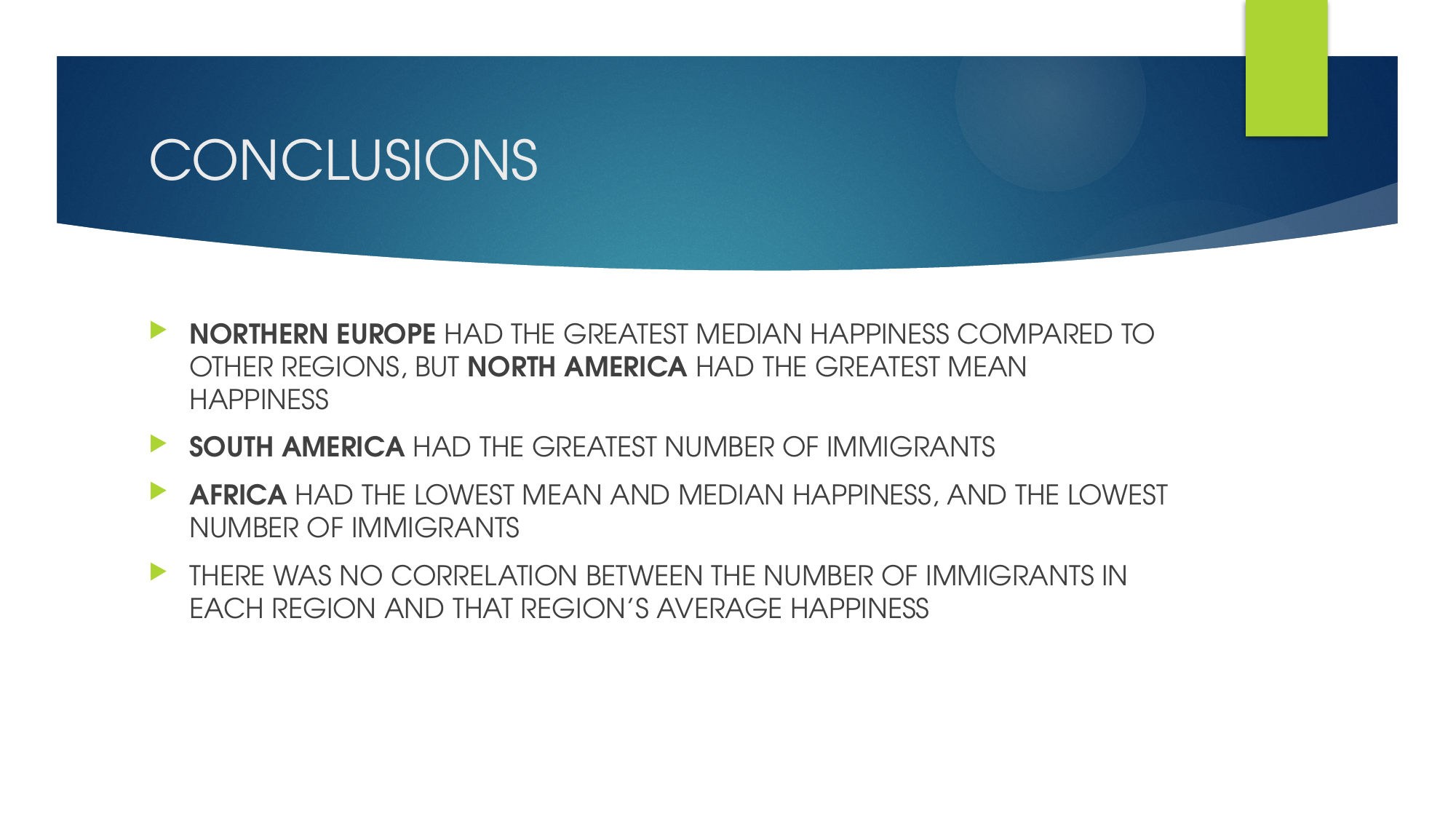

# CONCLUSIONS
NORTHERN EUROPE HAD THE GREATEST MEDIAN HAPPINESS COMPARED TO OTHER REGIONS, BUT NORTH AMERICA HAD THE GREATEST MEAN HAPPINESS
SOUTH AMERICA HAD THE GREATEST NUMBER OF IMMIGRANTS
AFRICA HAD THE LOWEST MEAN AND MEDIAN HAPPINESS, AND THE LOWEST NUMBER OF IMMIGRANTS
THERE WAS NO CORRELATION BETWEEN THE NUMBER OF IMMIGRANTS IN EACH REGION AND THAT REGION’S AVERAGE HAPPINESS